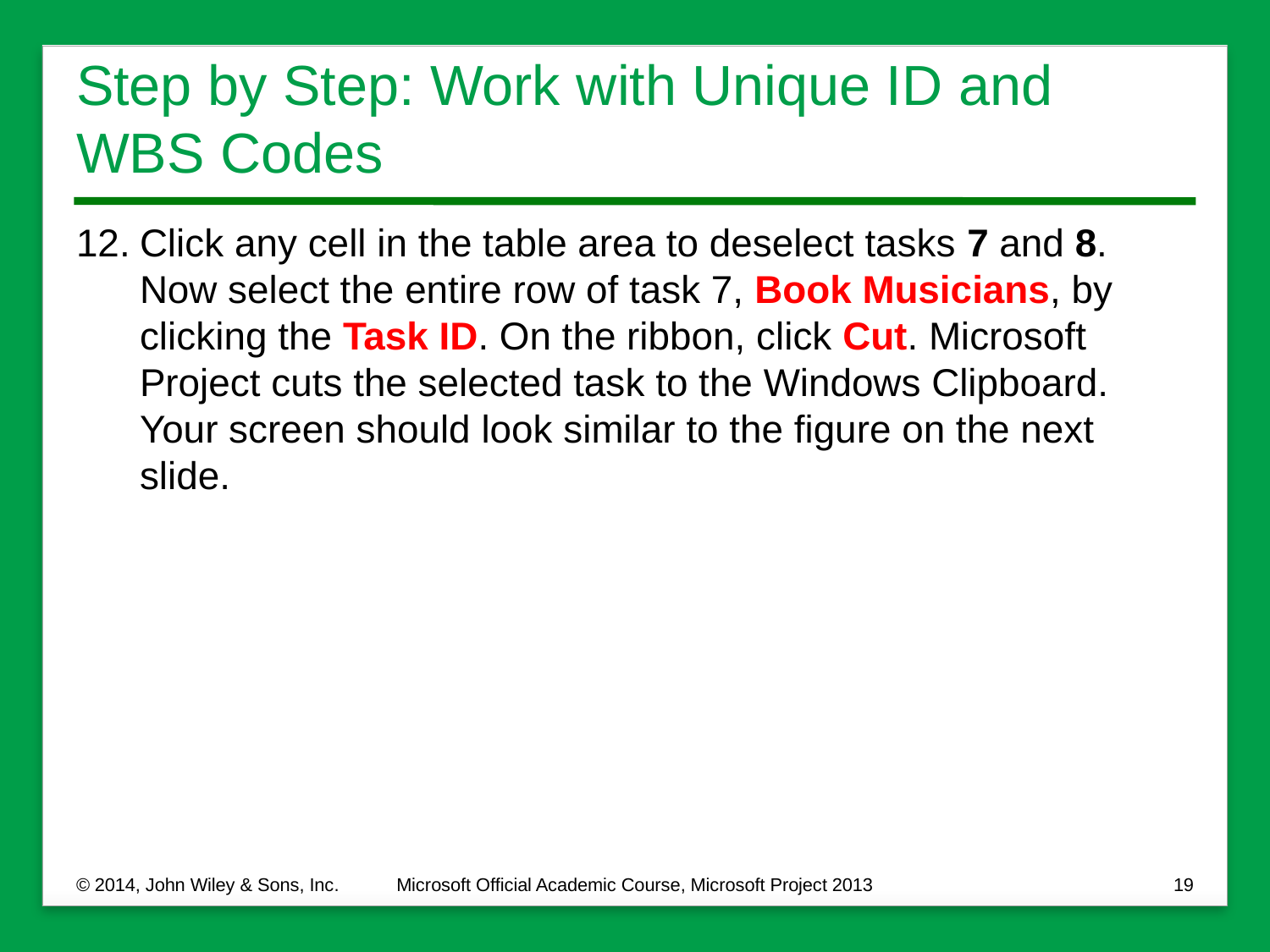

# Step by Step: Work with Unique ID and WBS Codes
12.	Click any cell in the table area to deselect tasks 7 and 8. Now select the entire row of task 7, Book Musicians, by clicking the Task ID. On the ribbon, click Cut. Microsoft Project cuts the selected task to the Windows Clipboard. Your screen should look similar to the figure on the next slide.
© 2014, John Wiley & Sons, Inc.
Microsoft Official Academic Course, Microsoft Project 2013
19